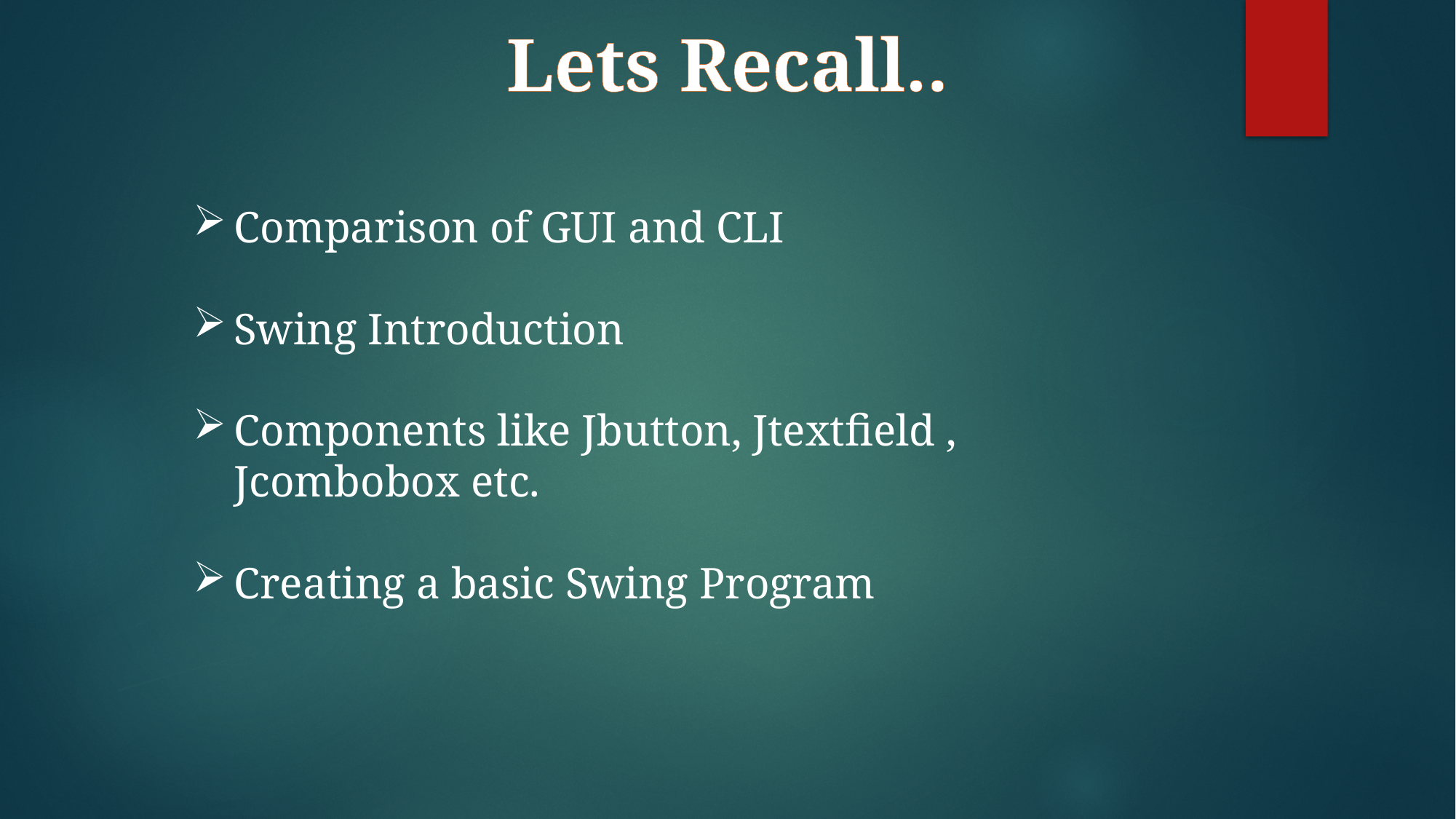

Lets Recall..
Comparison of GUI and CLI

Swing Introduction

Components like Jbutton, Jtextfield , Jcombobox etc.

Creating a basic Swing Program